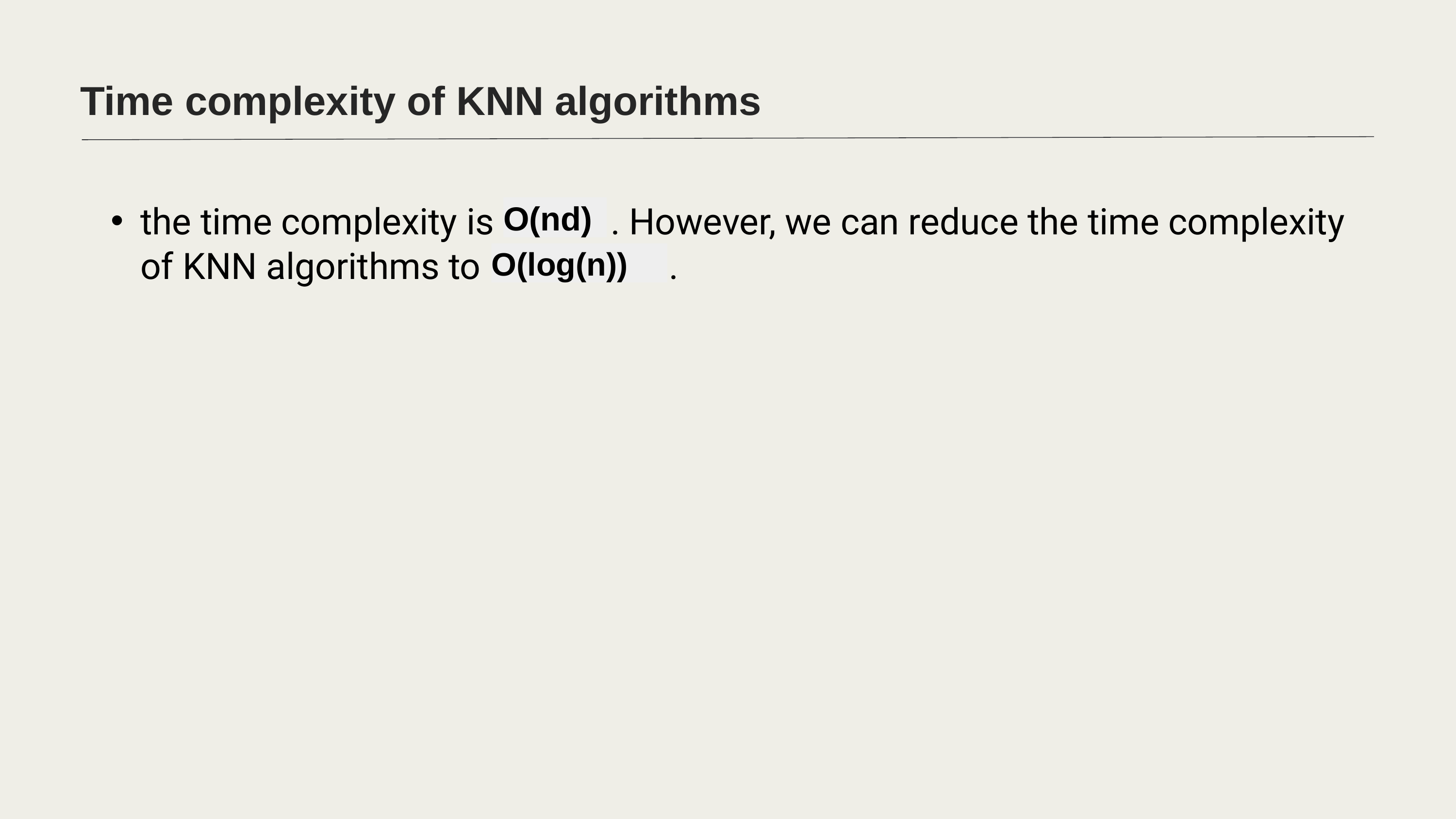

Time complexity of KNN algorithms

O(nd)
the time complexity is             . However, we can reduce the time complexity of KNN algorithms to                     .
O(log(n))